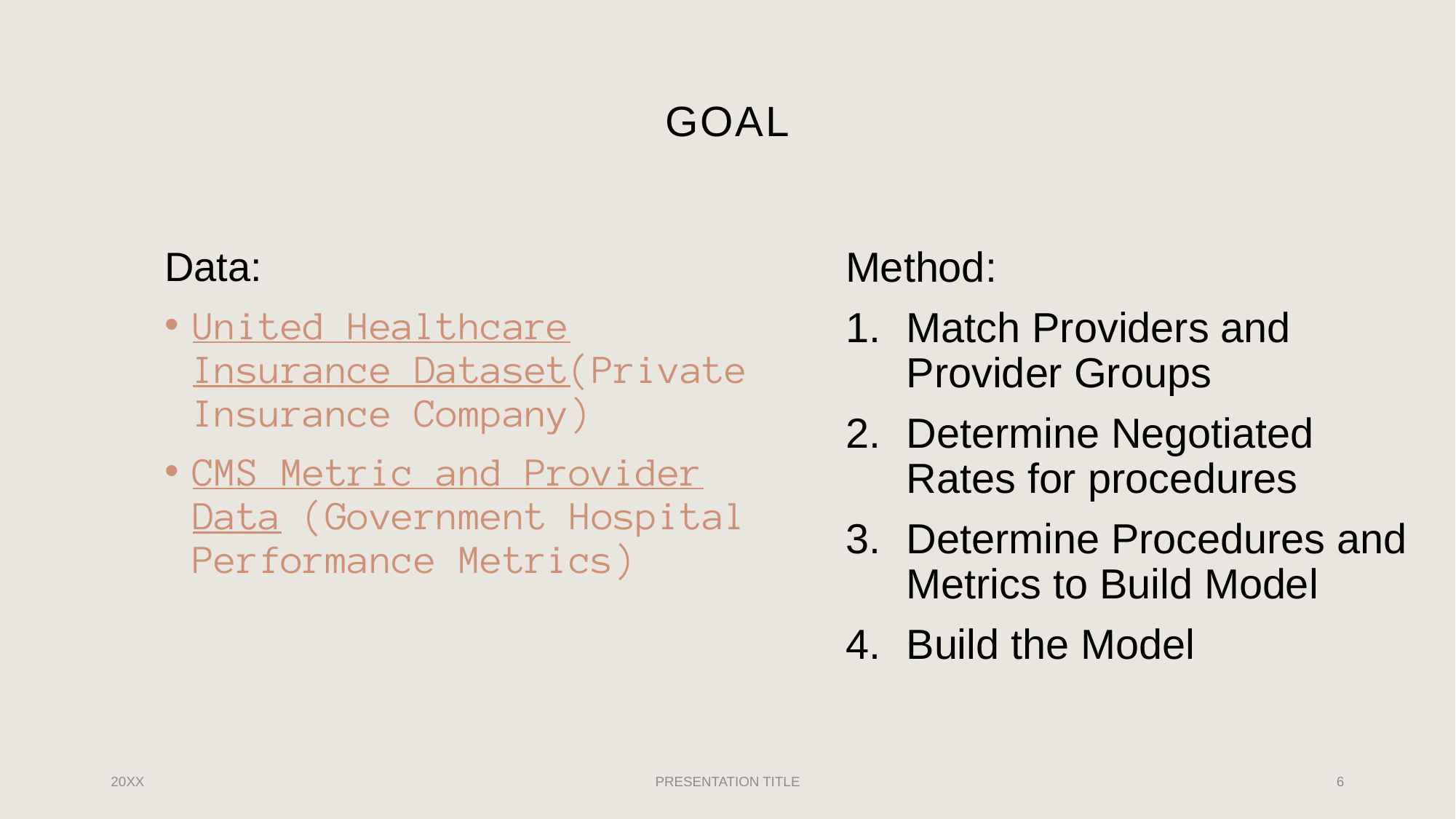

# Goal
Data:
United Healthcare Insurance Dataset(Private Insurance Company)
CMS Metric and Provider Data (Government Hospital Performance Metrics)
Method:
Match Providers and Provider Groups
Determine Negotiated Rates for procedures
Determine Procedures and Metrics to Build Model
Build the Model
20XX
PRESENTATION TITLE
6